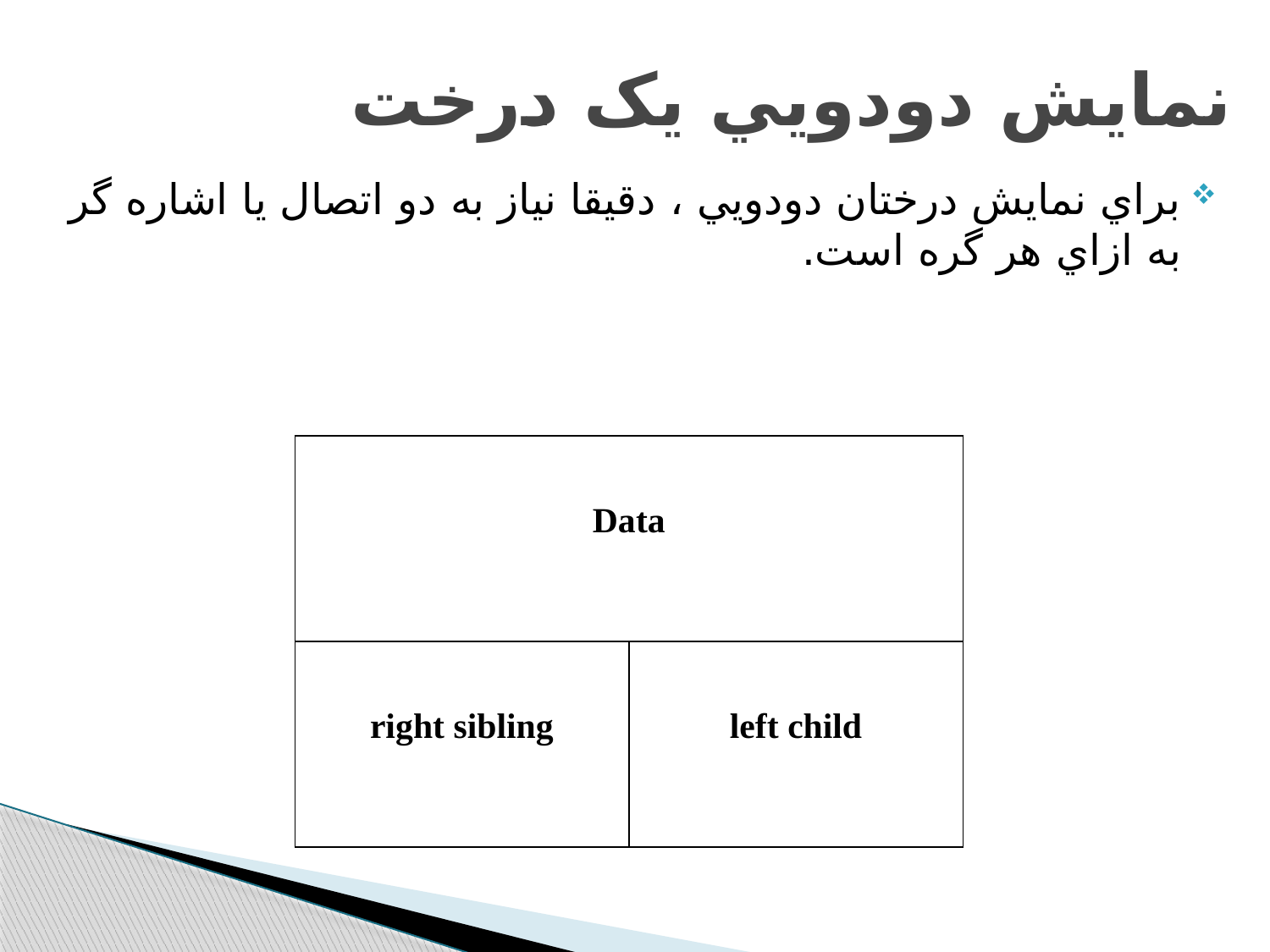

# نمايش دودويي يک درخت
براي نمايش درختان دودويي ، دقيقا نياز به دو اتصال يا اشاره گر به ازاي هر گره است.

| Data |  |
| --- | --- |
| right sibling | left child |